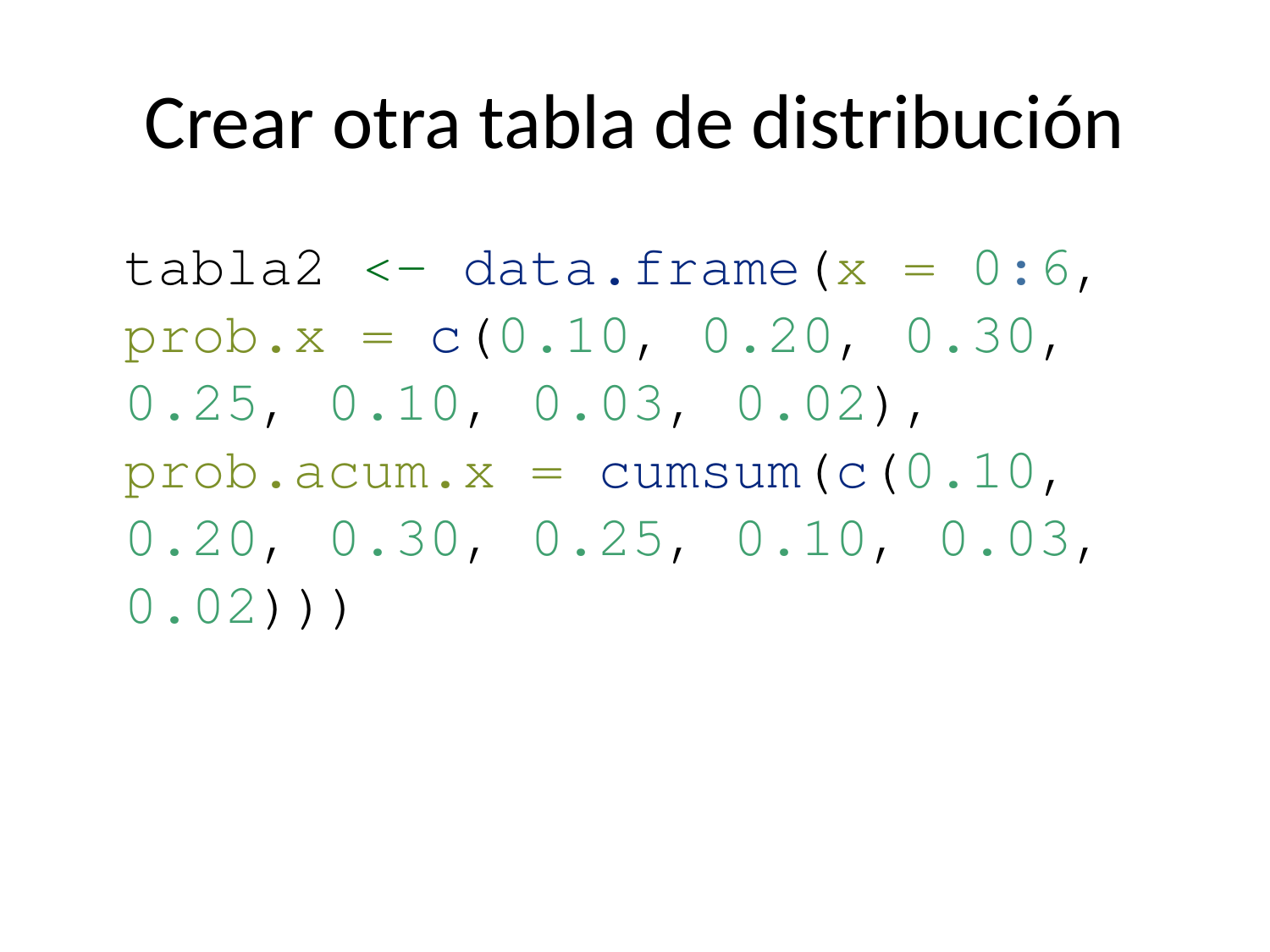

# Crear otra tabla de distribución
tabla2 <- data.frame(x = 0:6, prob.x = c(0.10, 0.20, 0.30, 0.25, 0.10, 0.03, 0.02), prob.acum.x = cumsum(c(0.10, 0.20, 0.30, 0.25, 0.10, 0.03, 0.02)))